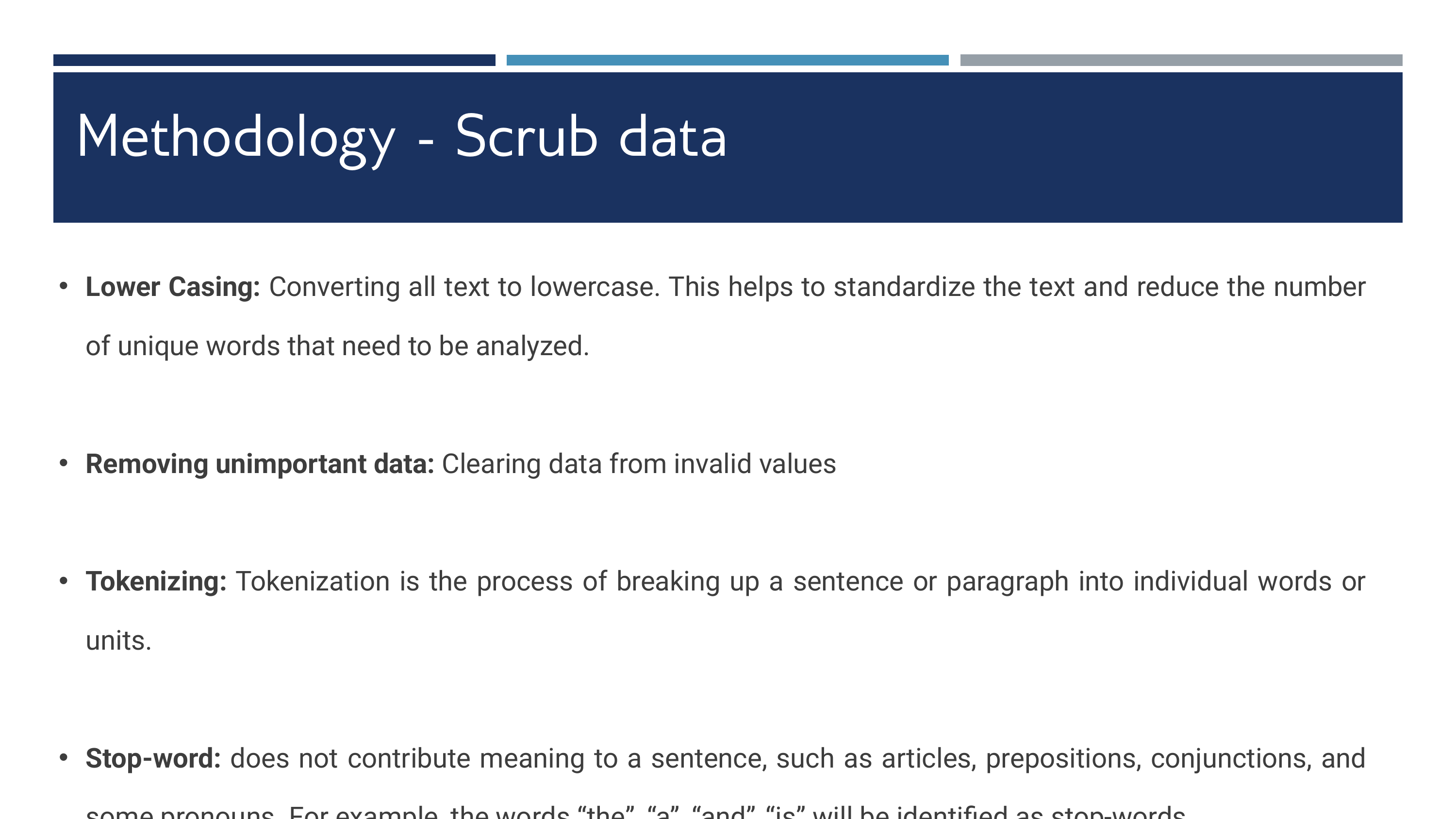

Methodology - Scrub data
Lower Casing: Converting all text to lowercase. This helps to standardize the text and reduce the number of unique words that need to be analyzed.

Removing unimportant data: Clearing data from invalid values

Tokenizing: Tokenization is the process of breaking up a sentence or paragraph into individual words or units.

Stop-word: does not contribute meaning to a sentence, such as articles, prepositions, conjunctions, and some pronouns. For example, the words “the”, “a”, “and” ,“is” will be identified as stop-words.

Steamming: by using the root word of each word, which helps avoid repetitive patterns.